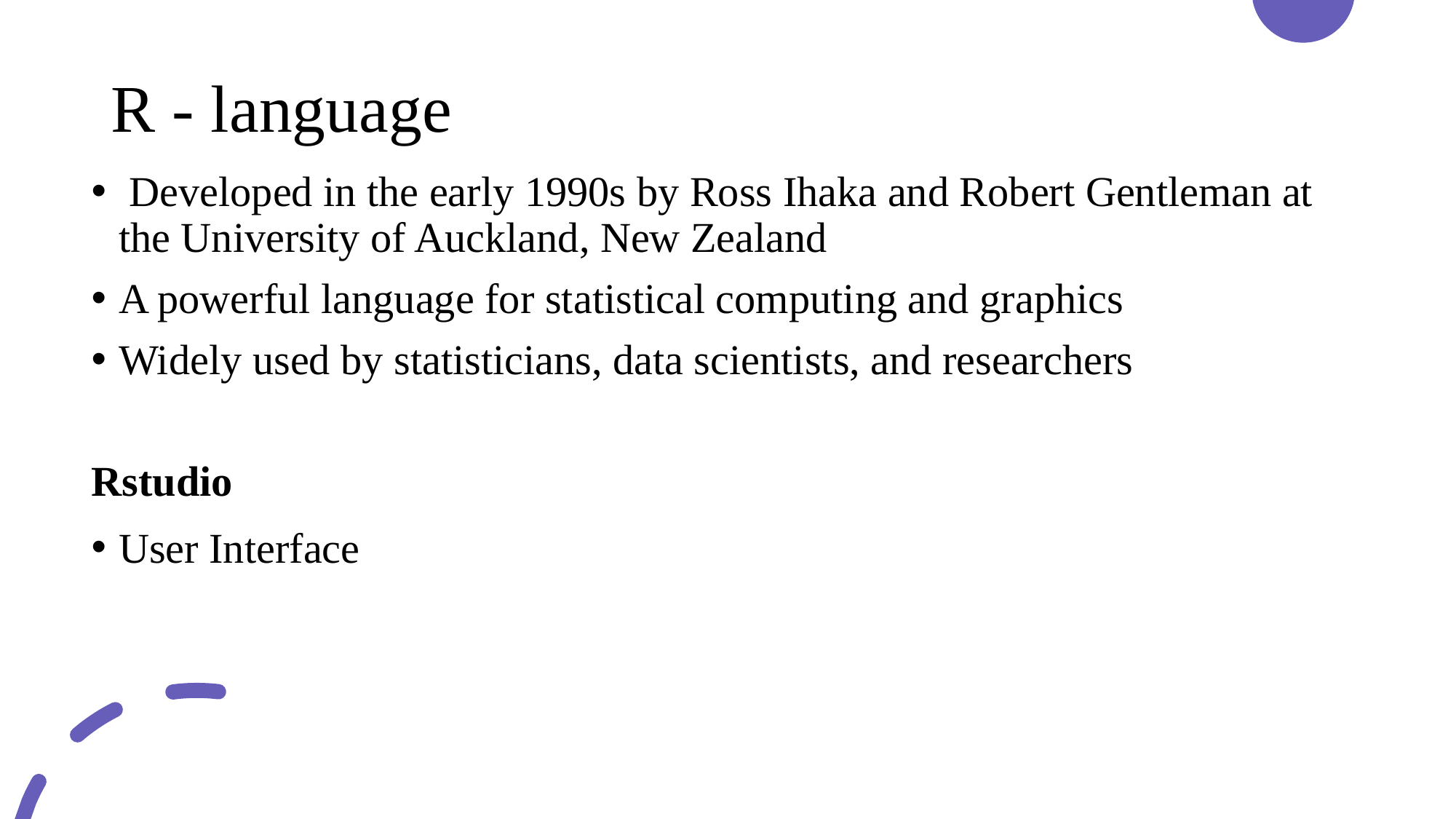

# R - language
 Developed in the early 1990s by Ross Ihaka and Robert Gentleman at the University of Auckland, New Zealand
A powerful language for statistical computing and graphics
Widely used by statisticians, data scientists, and researchers

Rstudio
User Interface